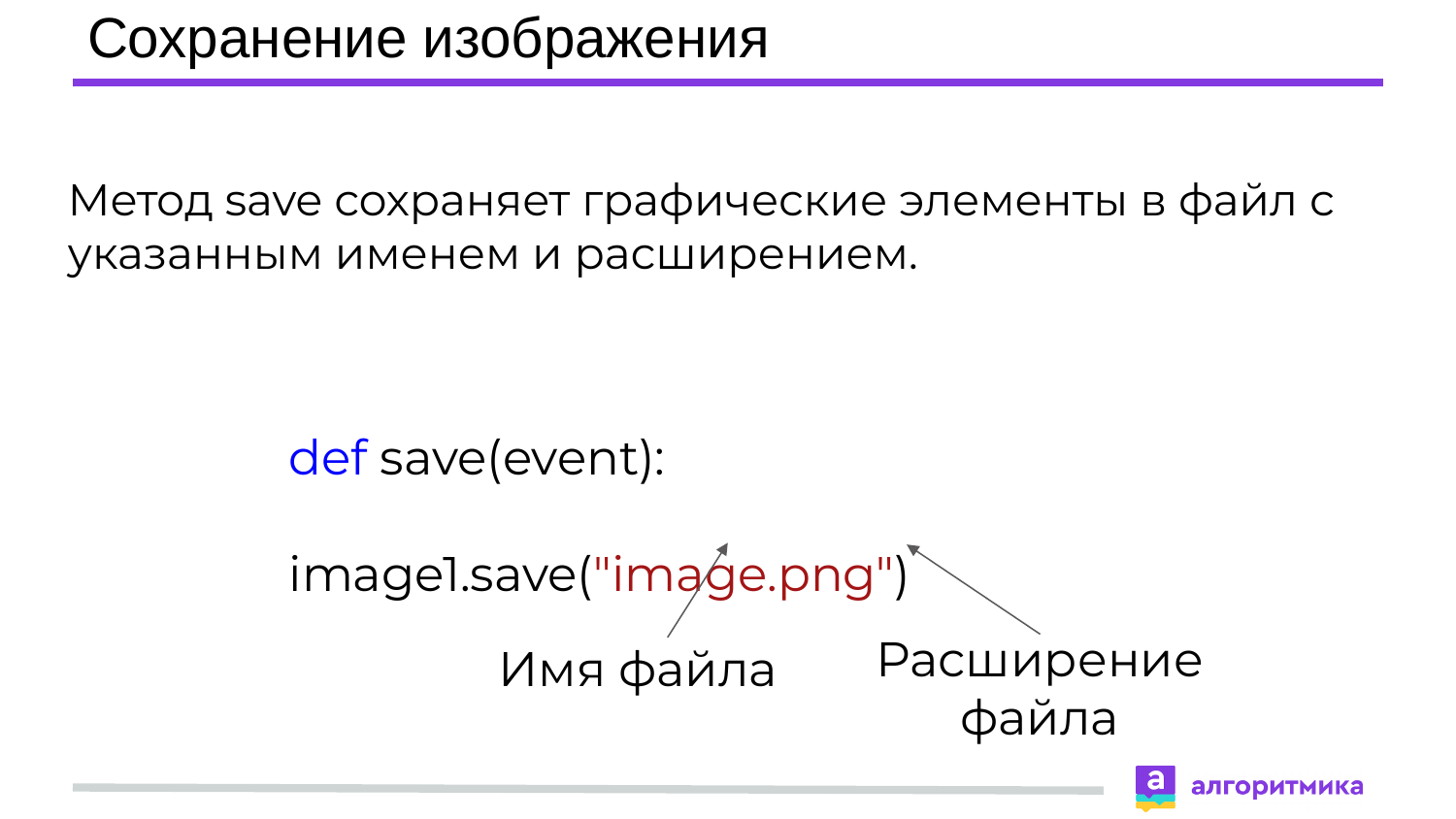

# Сохранение изображения
Метод save сохраняет графические элементы в файл с указанным именем и расширением.
def save(event):
	image1.save("image.png")
Имя файла
Расширение файла